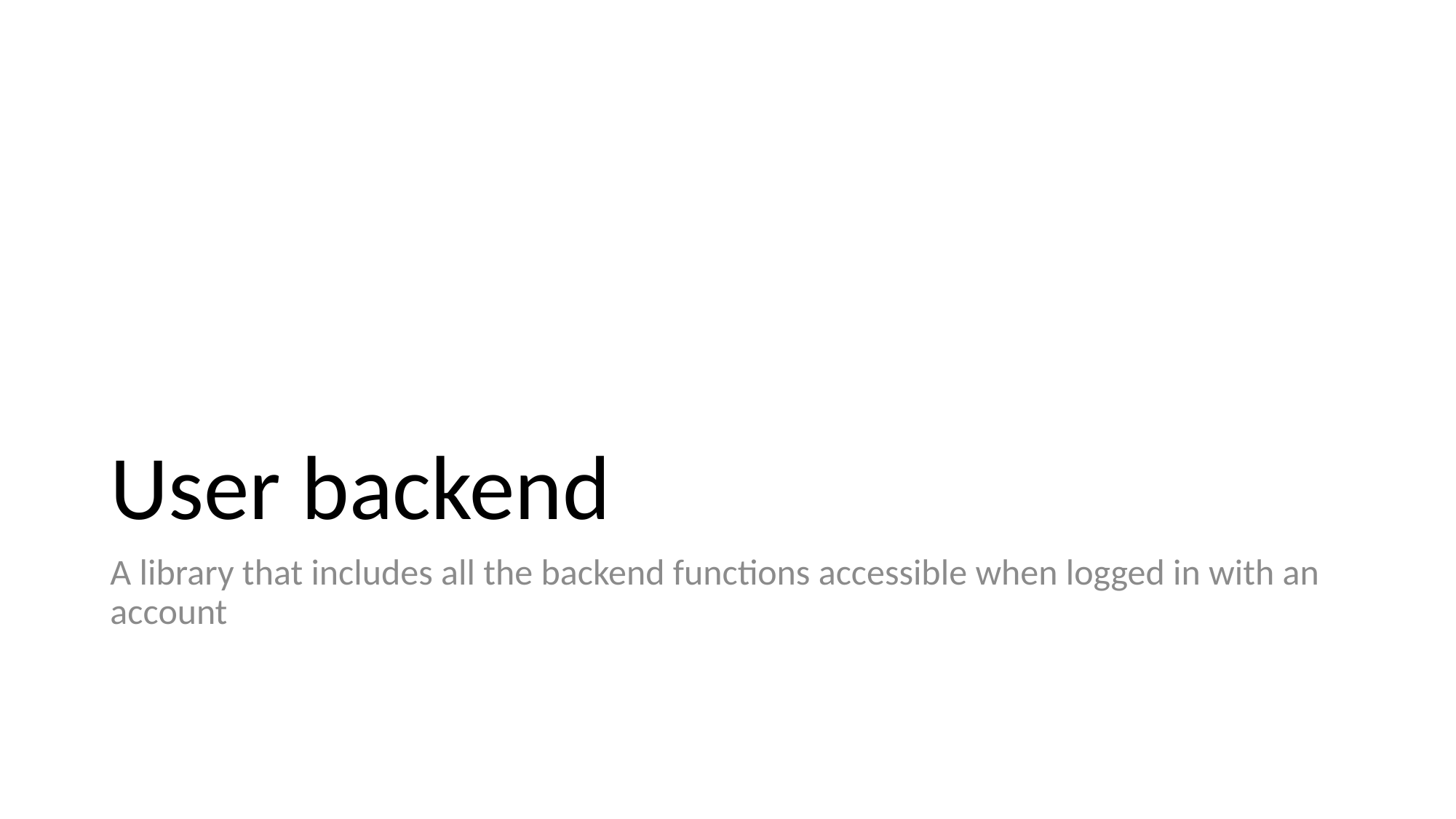

# User backend
A library that includes all the backend functions accessible when logged in with an account